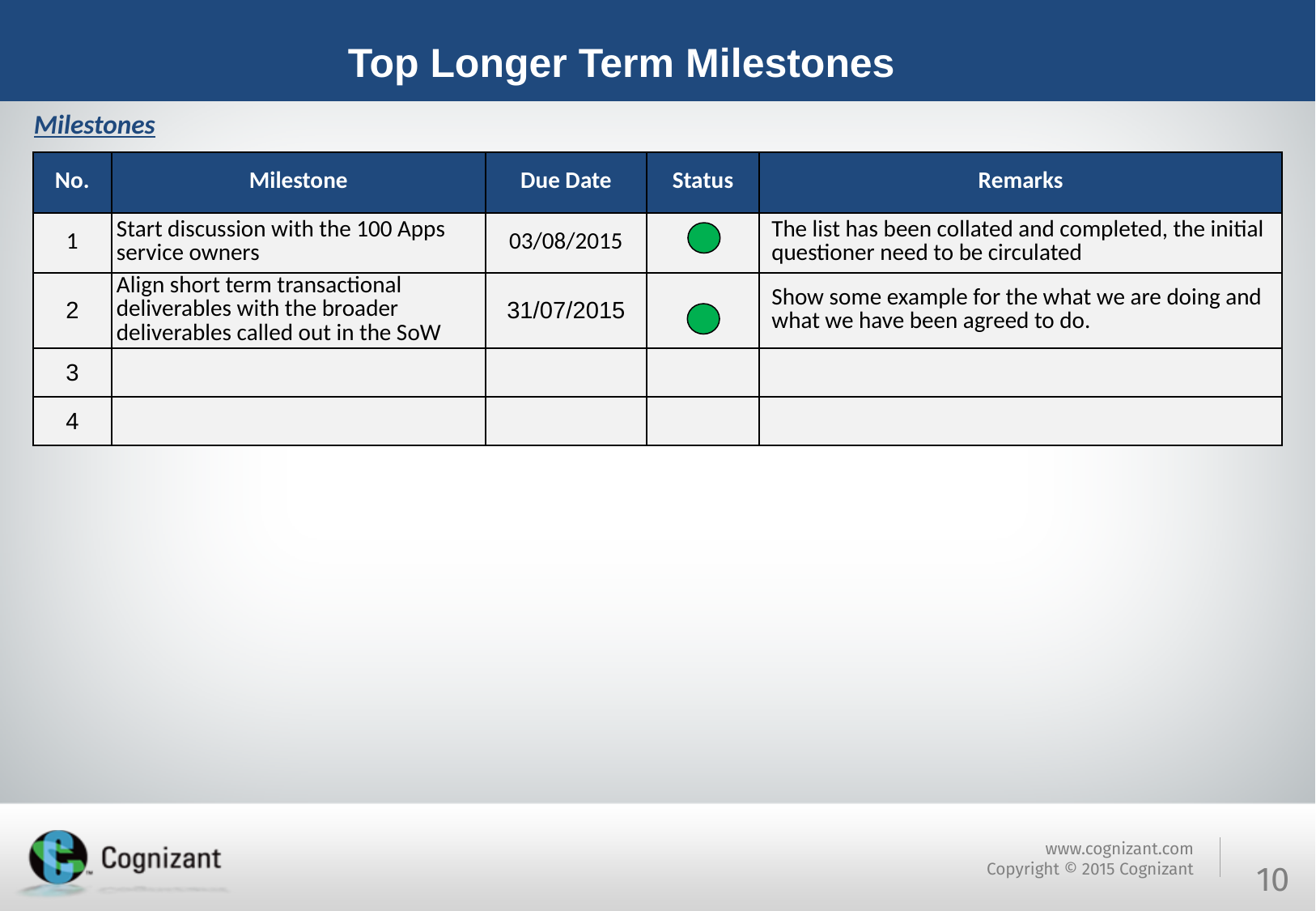

# Top Longer Term Milestones
Milestones
| No. | Milestone | Due Date | Status | Remarks |
| --- | --- | --- | --- | --- |
| 1 | Start discussion with the 100 Apps service owners | 03/08/2015 |  | The list has been collated and completed, the initial questioner need to be circulated |
| 2 | Align short term transactional deliverables with the broader deliverables called out in the SoW | 31/07/2015 |  | Show some example for the what we are doing and what we have been agreed to do. |
| 3 |  |  |  |  |
| 4 |  |  |  |  |